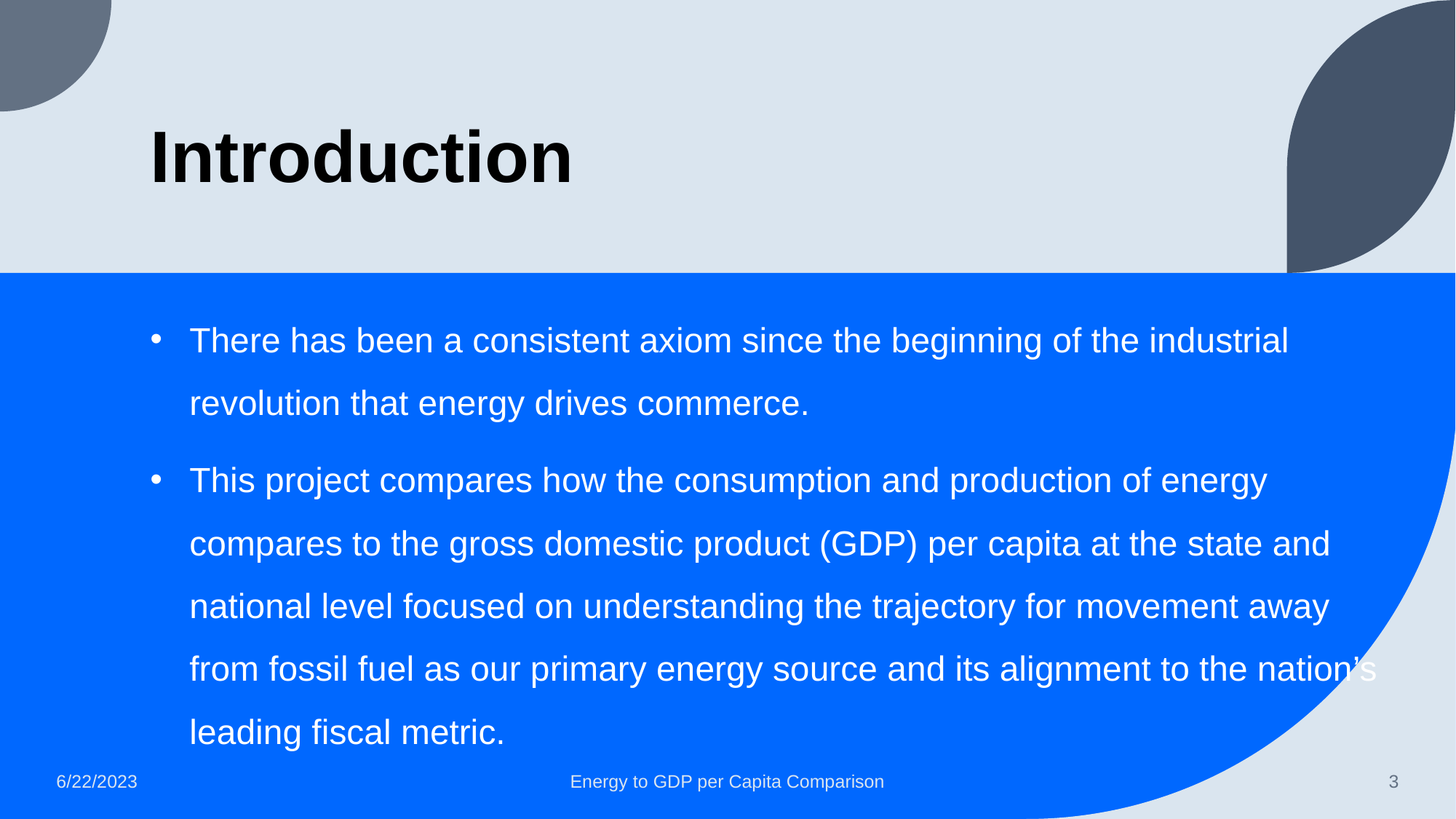

# Introduction
There has been a consistent axiom since the beginning of the industrial revolution that energy drives commerce.
This project compares how the consumption and production of energy compares to the gross domestic product (GDP) per capita at the state and national level focused on understanding the trajectory for movement away from fossil fuel as our primary energy source and its alignment to the nation’s leading fiscal metric.
6/22/2023
Energy to GDP per Capita Comparison
3